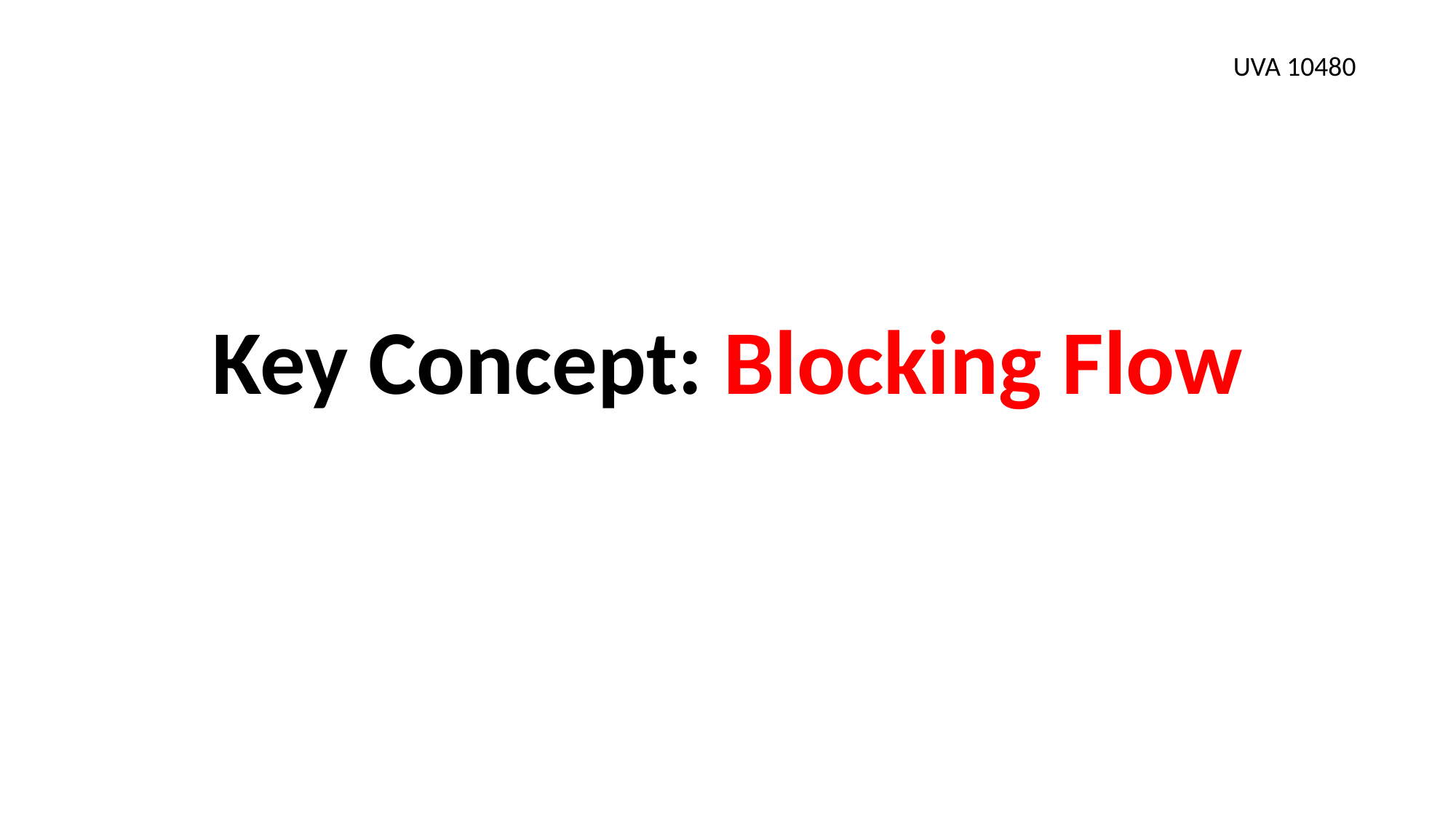

UVA 10480
# Key Concept: Blocking Flow